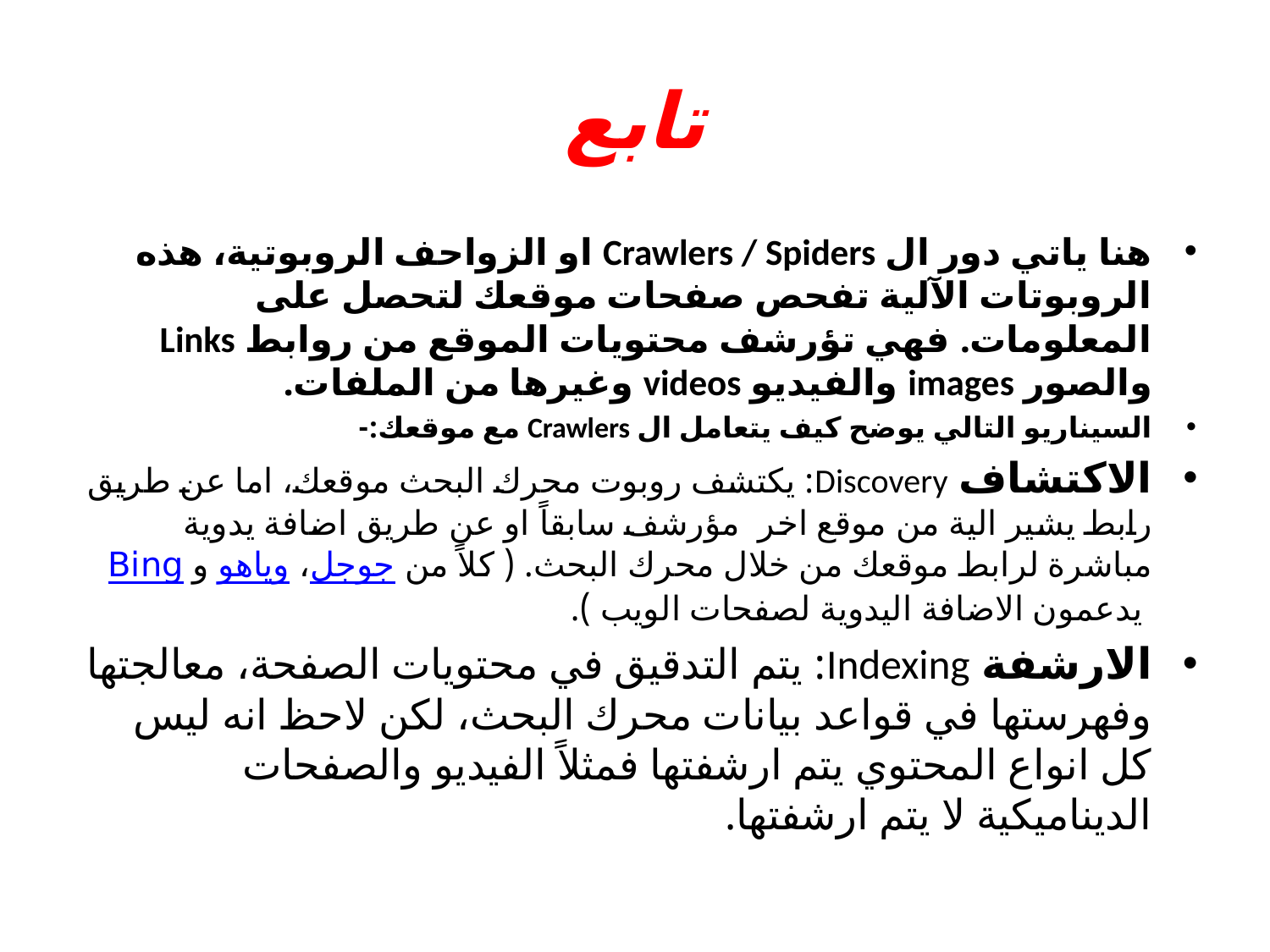

# تابع
هنا ياتي دور ال Crawlers / Spiders او الزواحف الروبوتية، هذه الروبوتات الآلية تفحص صفحات موقعك لتحصل على المعلومات. فهي تؤرشف محتويات الموقع من روابط Links والصور images والفيديو videos وغيرها من الملفات.
السيناريو التالي يوضح كيف يتعامل ال Crawlers مع موقعك:-
الاكتشاف Discovery: يكتشف روبوت محرك البحث موقعك، اما عن طريق رابط يشير الية من موقع اخر  مؤرشف سابقاً او عن طريق اضافة يدوية مباشرة لرابط موقعك من خلال محرك البحث. ( كلاً من جوجل، وياهو و Bing يدعمون الاضافة اليدوية لصفحات الويب ).
الارشفة Indexing: يتم التدقيق في محتويات الصفحة، معالجتها وفهرستها في قواعد بيانات محرك البحث، لكن لاحظ انه ليس كل انواع المحتوي يتم ارشفتها فمثلاً الفيديو والصفحات الديناميكية لا يتم ارشفتها.